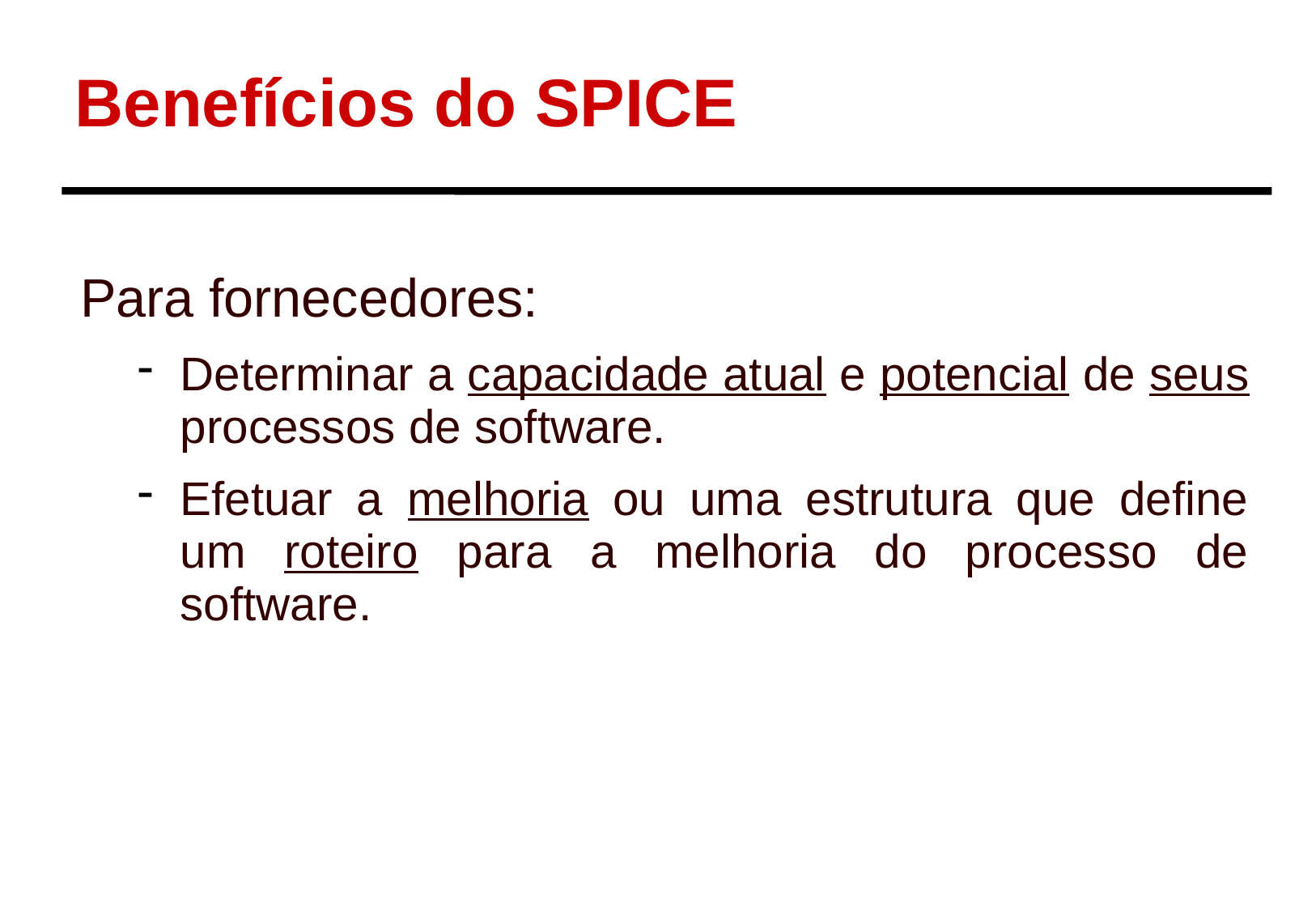

Benefícios do SPICE

Para fornecedores:
Determinar a capacidade atual e potencial de seus processos de software.
Efetuar a melhoria ou uma estrutura que define um roteiro para a melhoria do processo de software.